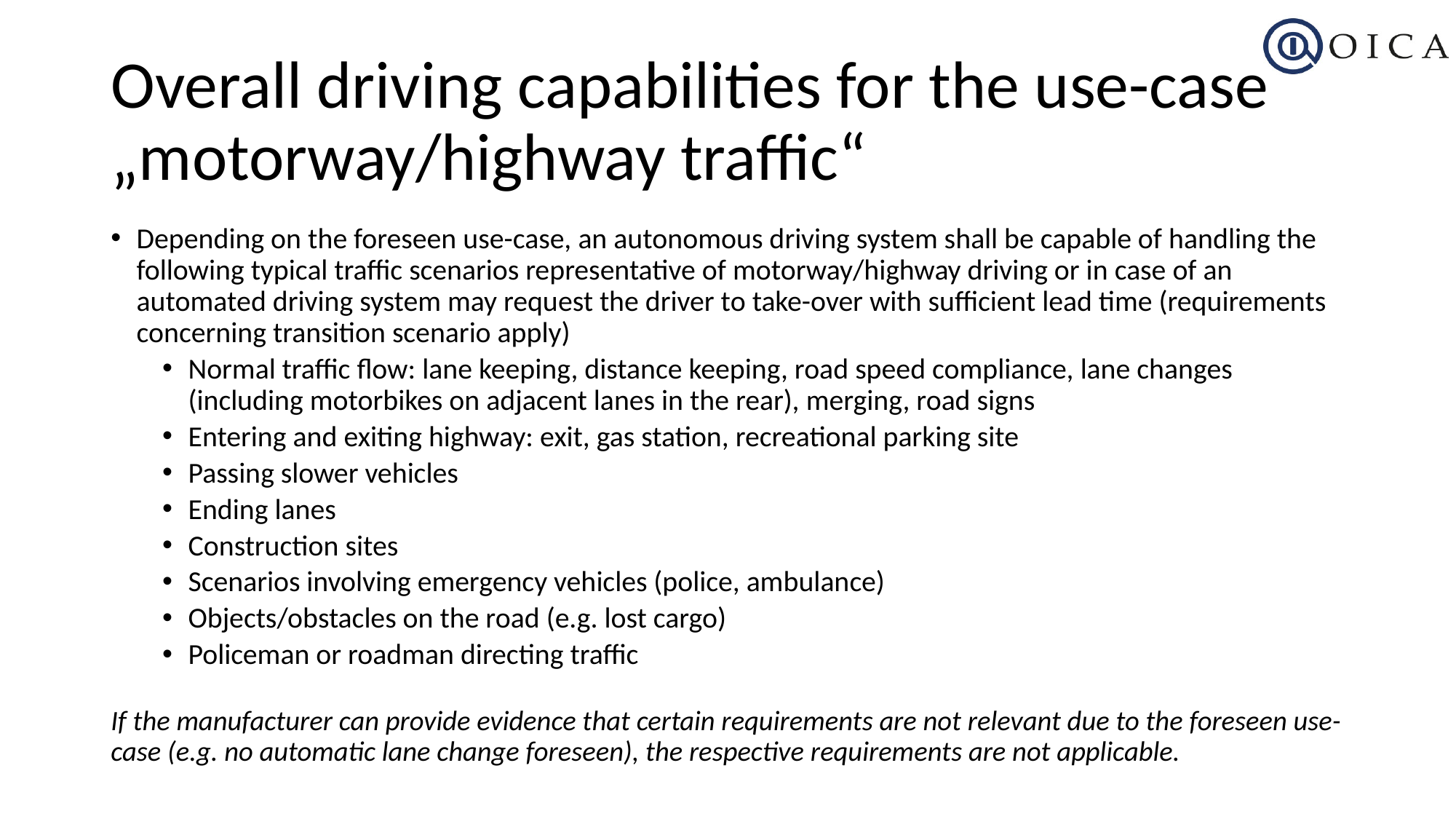

# Overall driving capabilities for the use-case „motorway/highway traffic“
Depending on the foreseen use-case, an autonomous driving system shall be capable of handling the following typical traffic scenarios representative of motorway/highway driving or in case of an automated driving system may request the driver to take-over with sufficient lead time (requirements concerning transition scenario apply)
Normal traffic flow: lane keeping, distance keeping, road speed compliance, lane changes (including motorbikes on adjacent lanes in the rear), merging, road signs
Entering and exiting highway: exit, gas station, recreational parking site
Passing slower vehicles
Ending lanes
Construction sites
Scenarios involving emergency vehicles (police, ambulance)
Objects/obstacles on the road (e.g. lost cargo)
Policeman or roadman directing traffic

If the manufacturer can provide evidence that certain requirements are not relevant due to the foreseen use-case (e.g. no automatic lane change foreseen), the respective requirements are not applicable.